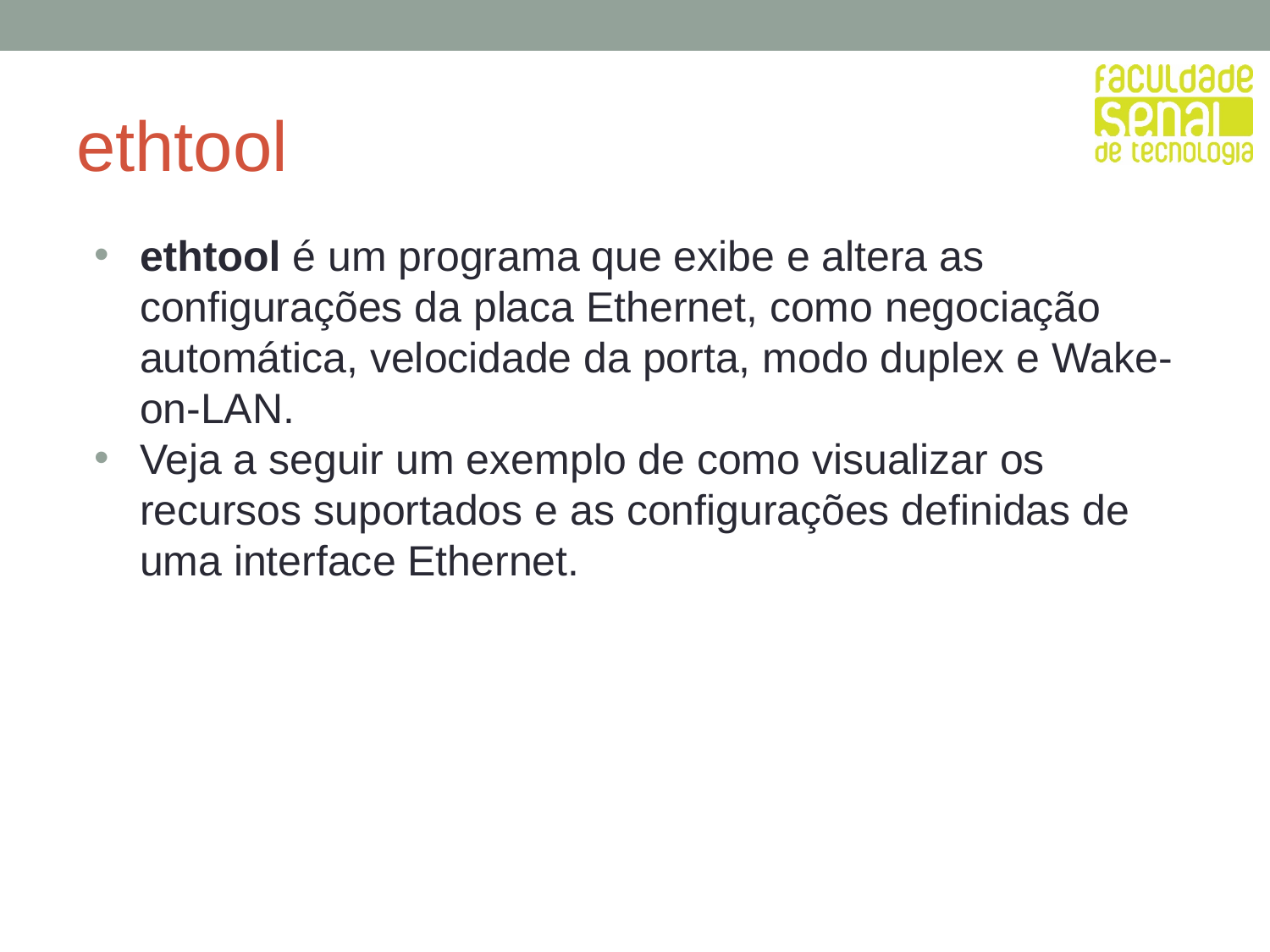

# ethtool
ethtool é um programa que exibe e altera as configurações da placa Ethernet, como negociação automática, velocidade da porta, modo duplex e Wake-on-LAN.
Veja a seguir um exemplo de como visualizar os recursos suportados e as configurações definidas de uma interface Ethernet.